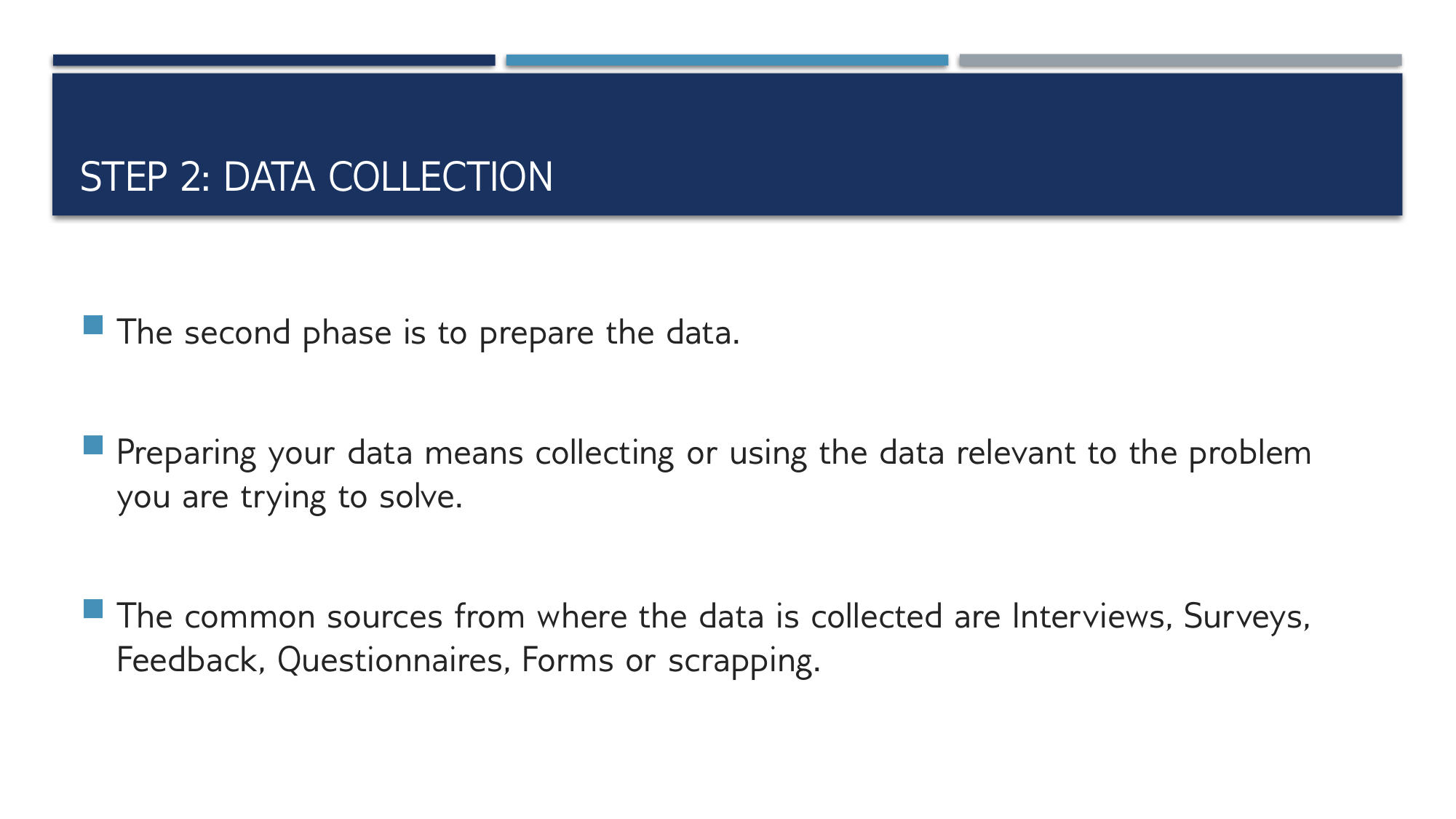

# Step 2: Data collection
The second phase is to prepare the data.

Preparing your data means collecting or using the data relevant to the problem you are trying to solve.

The common sources from where the data is collected are Interviews, Surveys, Feedback, Questionnaires, Forms or scrapping.